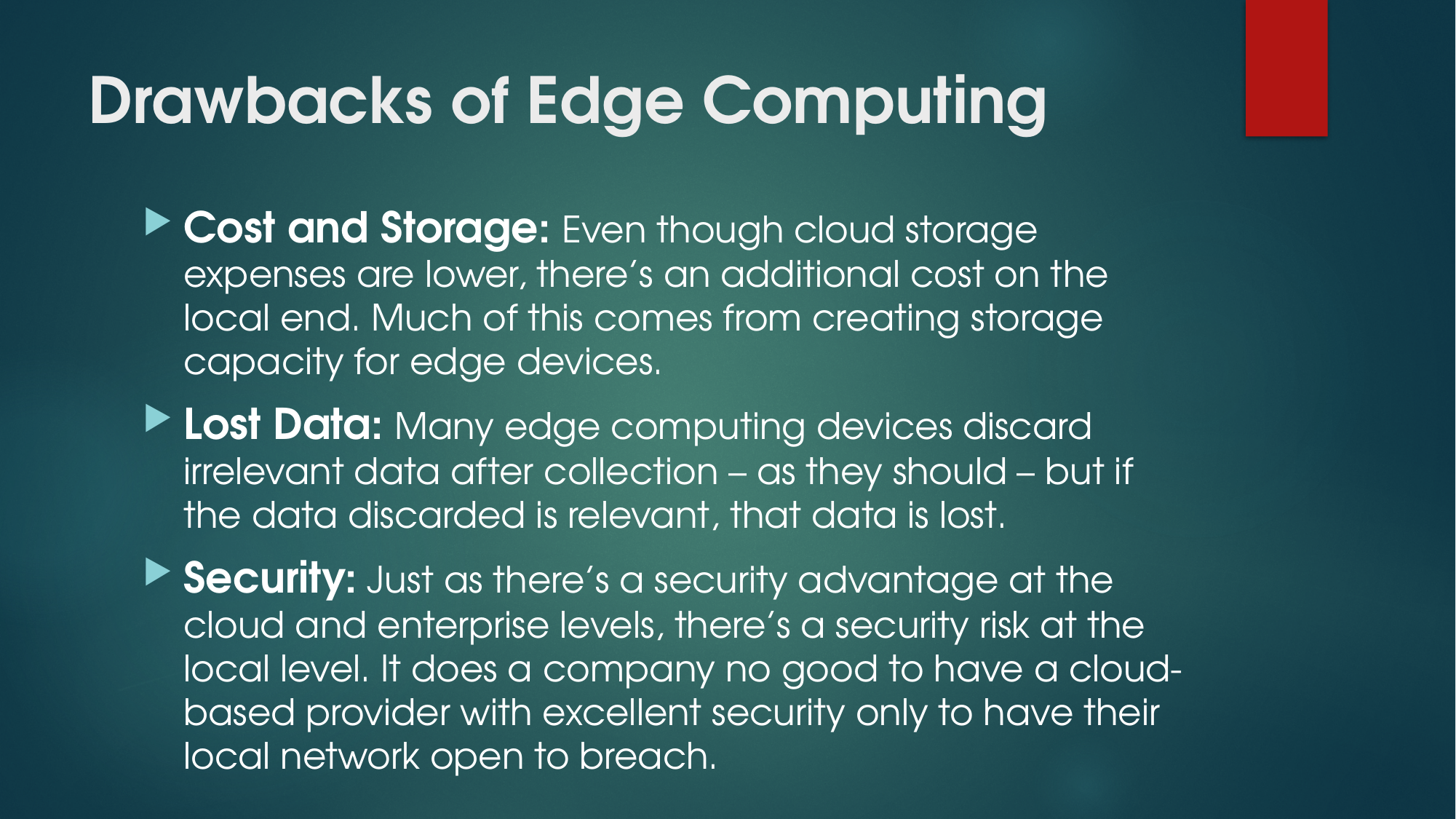

# Drawbacks of Edge Computing
Cost and Storage: Even though cloud storage expenses are lower, there’s an additional cost on the local end. Much of this comes from creating storage capacity for edge devices.
Lost Data: Many edge computing devices discard irrelevant data after collection – as they should – but if the data discarded is relevant, that data is lost.
Security: Just as there’s a security advantage at the cloud and enterprise levels, there’s a security risk at the local level. It does a company no good to have a cloud-based provider with excellent security only to have their local network open to breach.